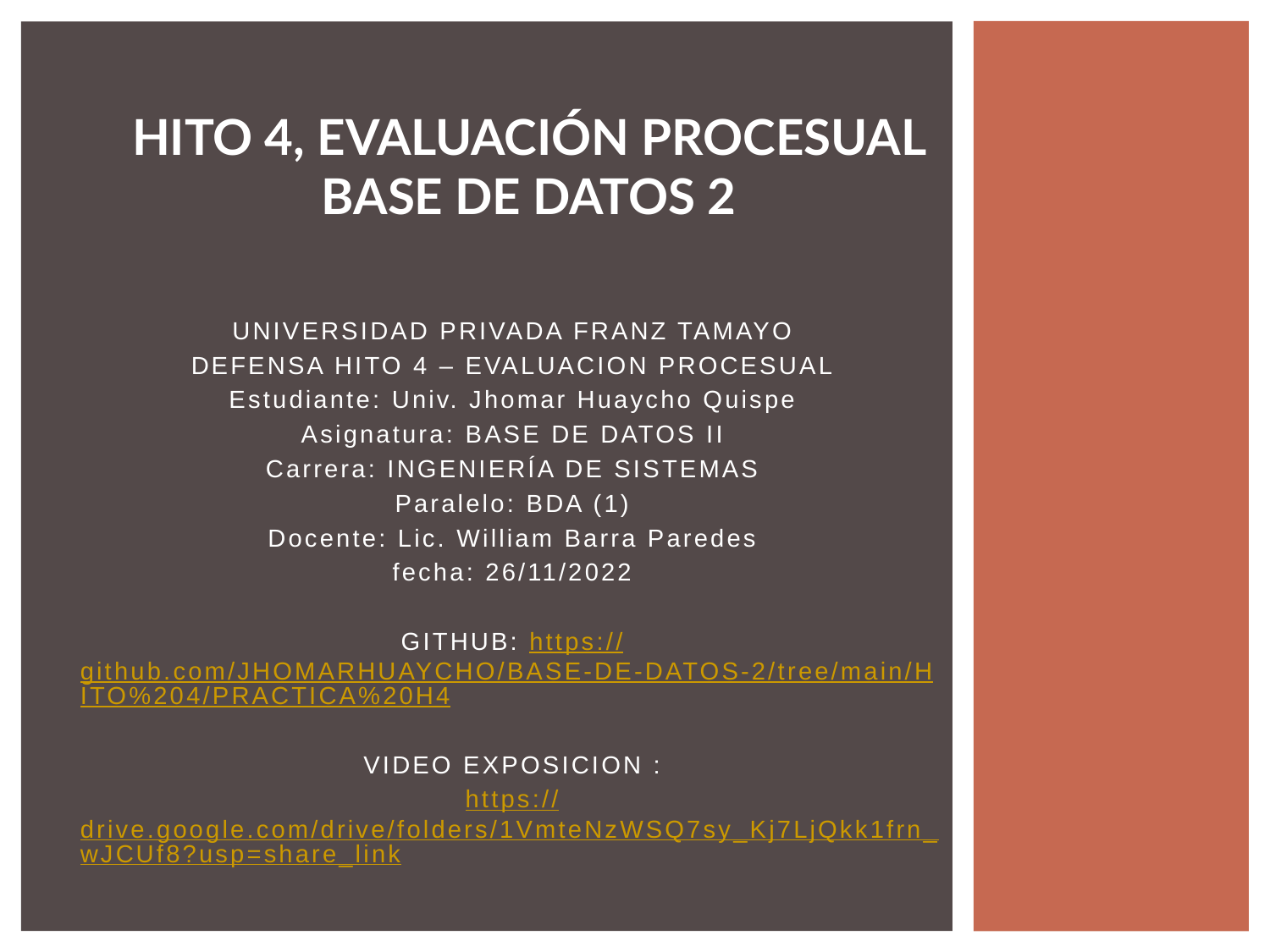

HITO 4, EVALUACIÓN PROCESUAL
BASE DE DATOS 2
UNIVERSIDAD PRIVADA FRANZ TAMAYO
DEFENSA HITO 4 – EVALUACION PROCESUAL
Estudiante: Univ. Jhomar Huaycho Quispe
Asignatura: BASE DE DATOS II
Carrera: INGENIERÍA DE SISTEMAS
Paralelo: BDA (1)
Docente: Lic. William Barra Paredes
fecha: 26/11/2022

GITHUB: https://github.com/JHOMARHUAYCHO/BASE-DE-DATOS-2/tree/main/HITO%204/PRACTICA%20H4

VIDEO EXPOSICION :
https://drive.google.com/drive/folders/1VmteNzWSQ7sy_Kj7LjQkk1frn_wJCUf8?usp=share_link